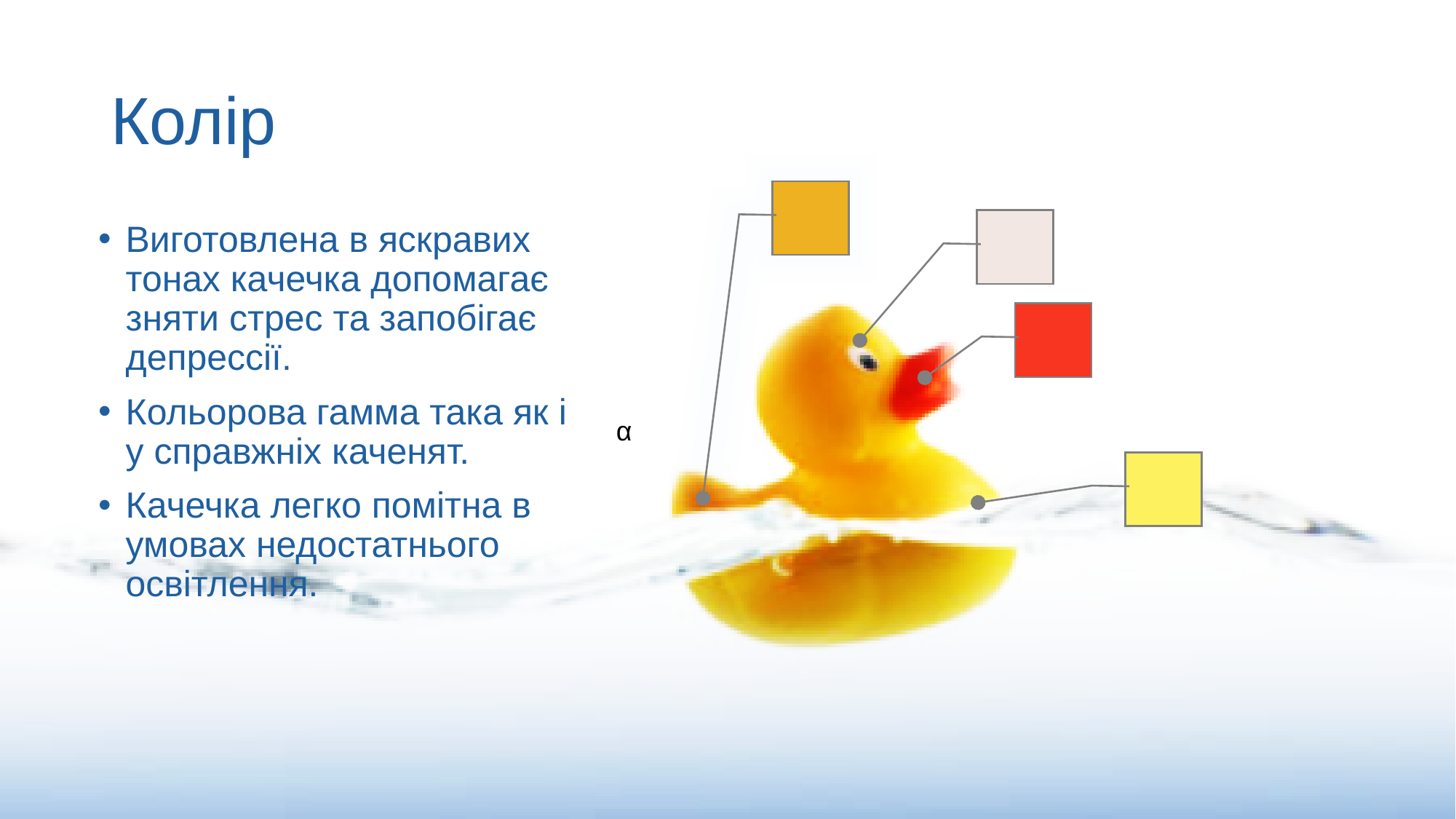

# Колір

Виготовлена в яскравих тонах качечка допомагає зняти стрес та запобігає депрессії.
Кольорова гамма така як і у справжніх каченят.
Качечка легко помітна в умовах недостатнього освітлення.

α